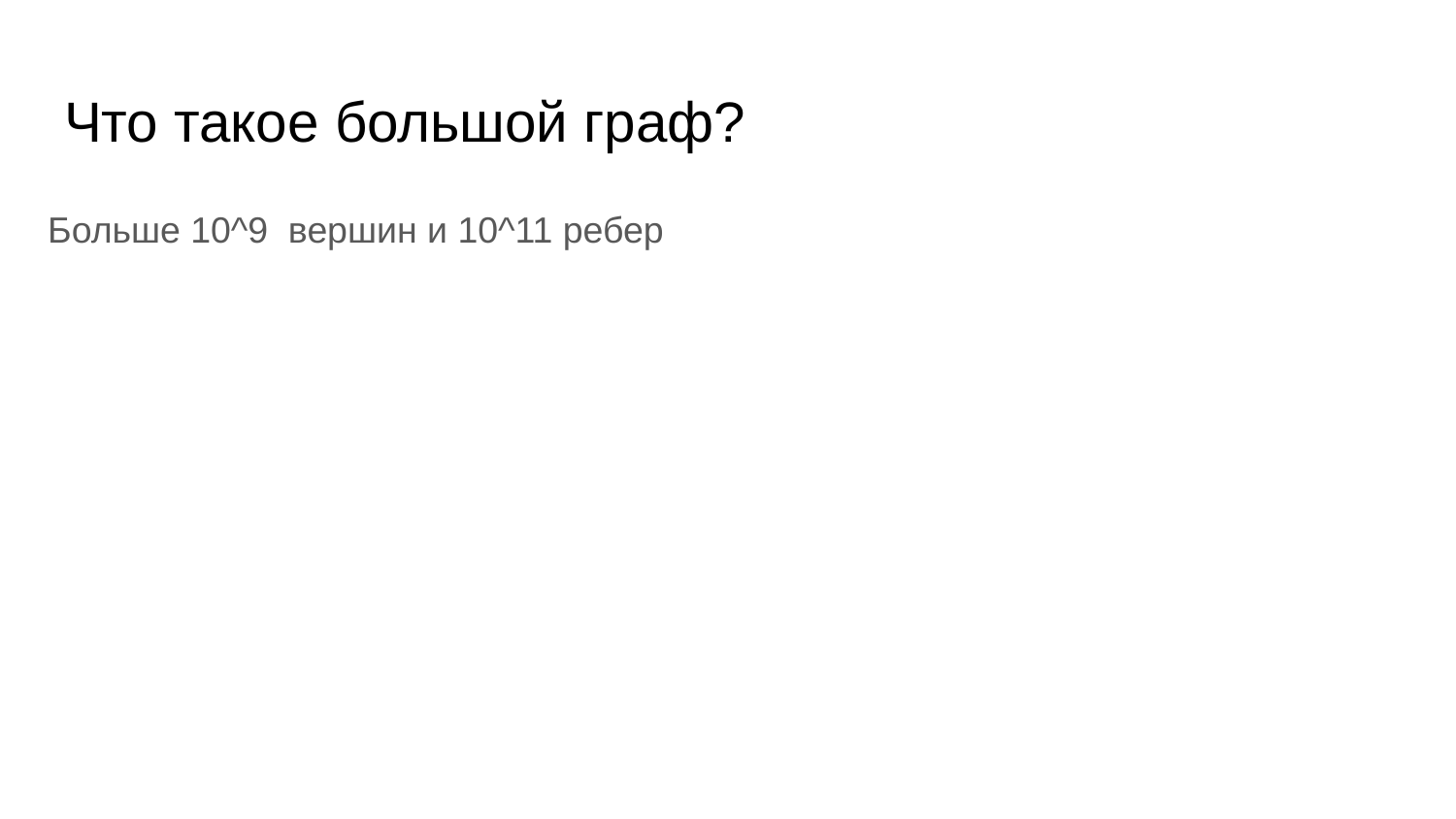

# Что такое большой граф?

Больше 10^9  вершин и 10^11 ребер